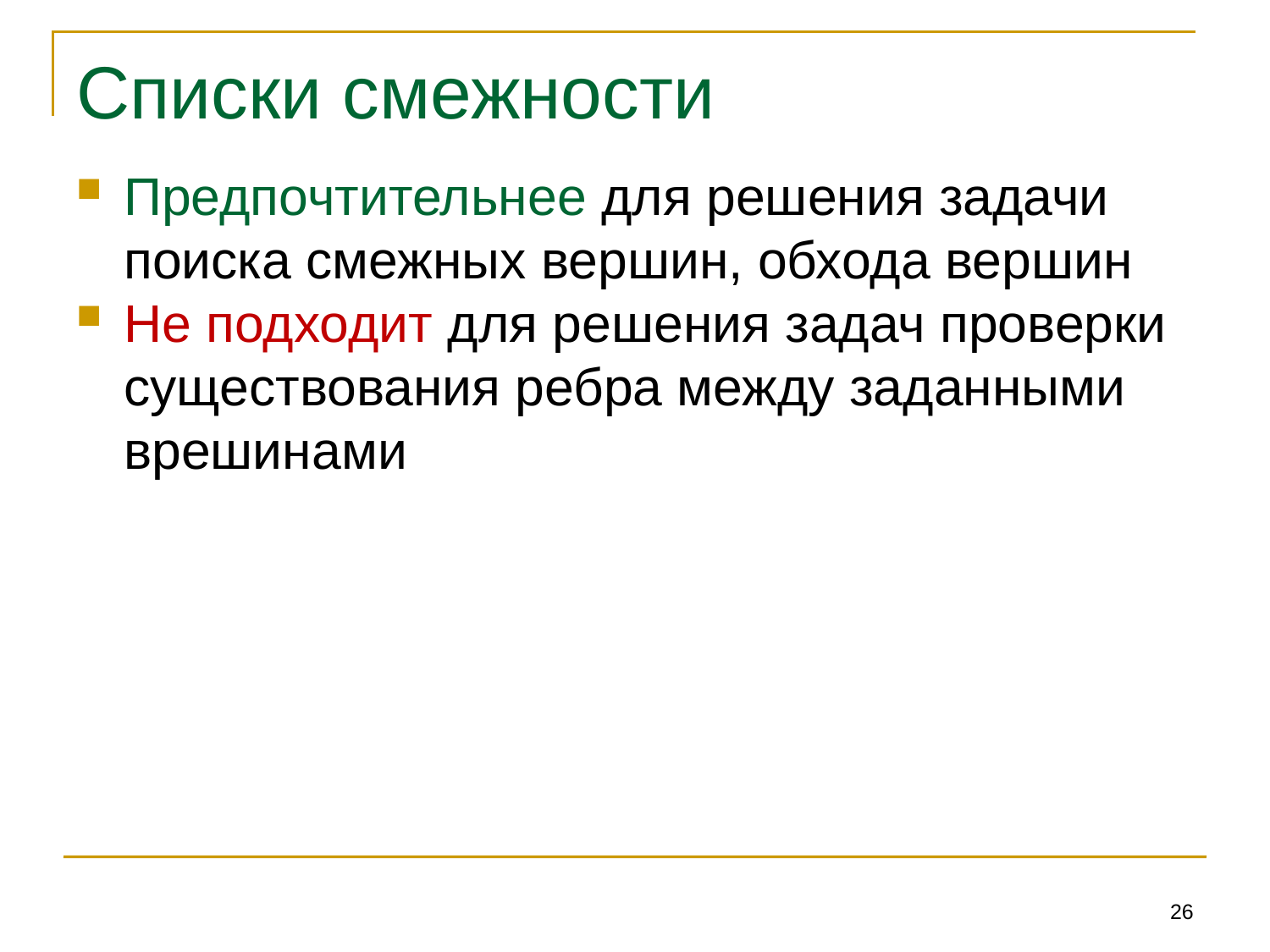

# Списки смежности
Предпочтительнее для решения задачи поиска смежных вершин, обхода вершин
Не подходит для решения задач проверки существования ребра между заданными врешинами
26